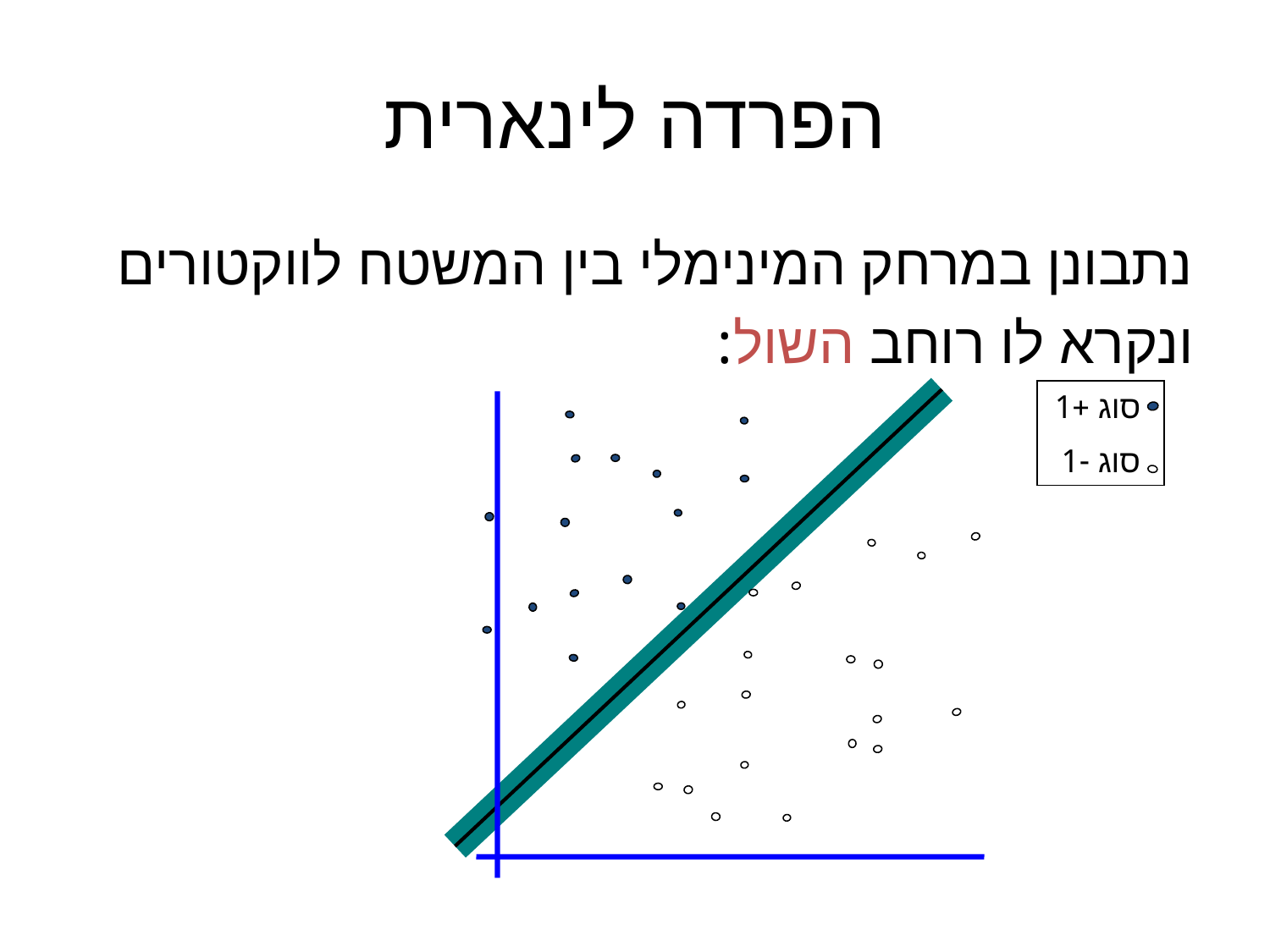

# הפרדה לינארית
נתבונן במרחק המינימלי בין המשטח לווקטורים
ונקרא לו רוחב השול:
סוג +1
סוג -1